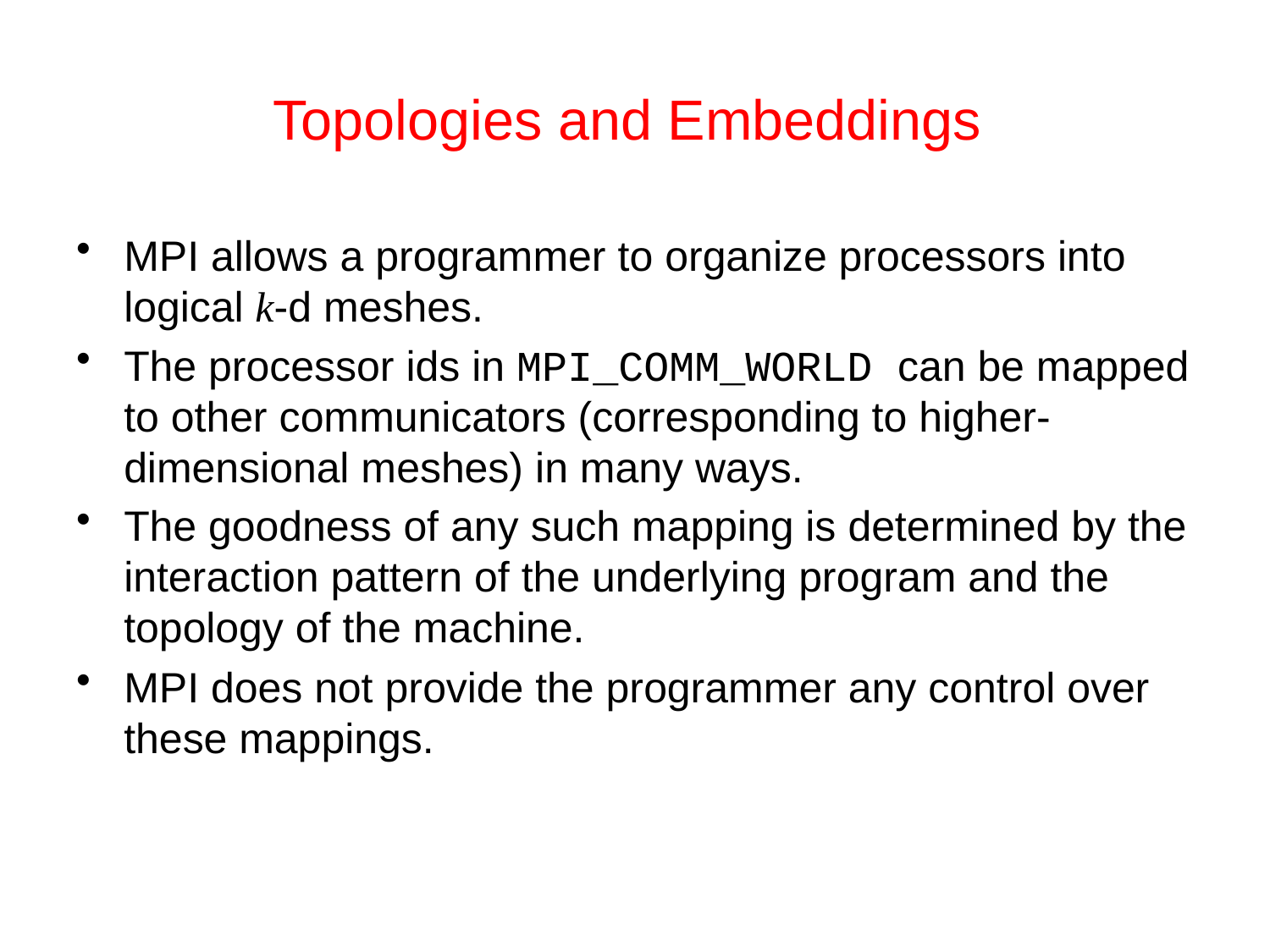

# Topologies and Embeddings
MPI allows a programmer to organize processors into logical k-d meshes.
The processor ids in MPI_COMM_WORLD can be mapped to other communicators (corresponding to higher-dimensional meshes) in many ways.
The goodness of any such mapping is determined by the interaction pattern of the underlying program and the topology of the machine.
MPI does not provide the programmer any control over these mappings.